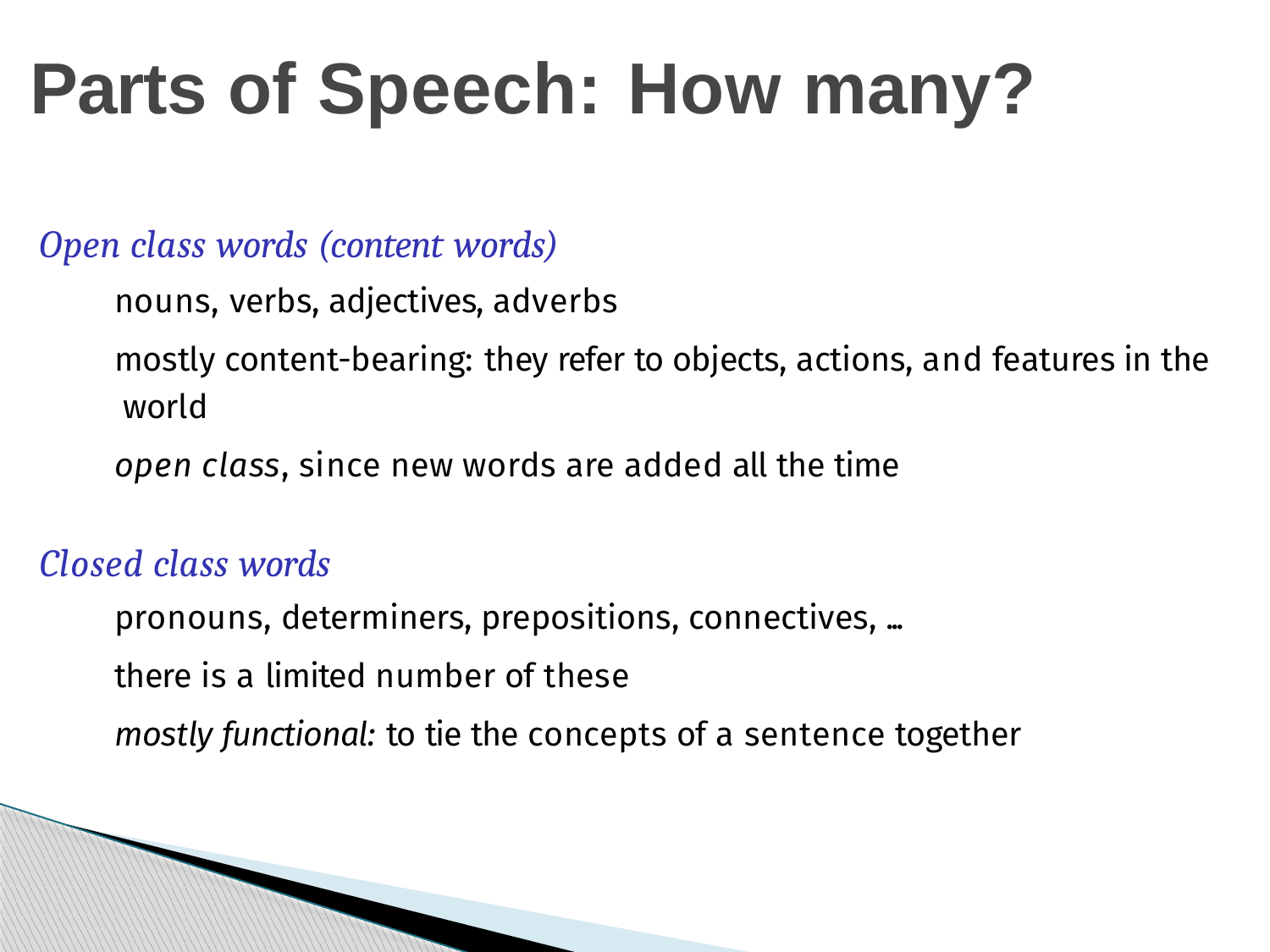

# Parts of Speech: How many?
Open class words (content words)
nouns, verbs, adjectives, adverbs
mostly content-bearing: they refer to objects, actions, and features in the  world
open class, since new words are added all the time

Closed class words
pronouns, determiners, prepositions, connectives, ...
there is a limited number of these
mostly functional: to tie the concepts of a sentence together
Week 3: Lecture 4
3 / 18